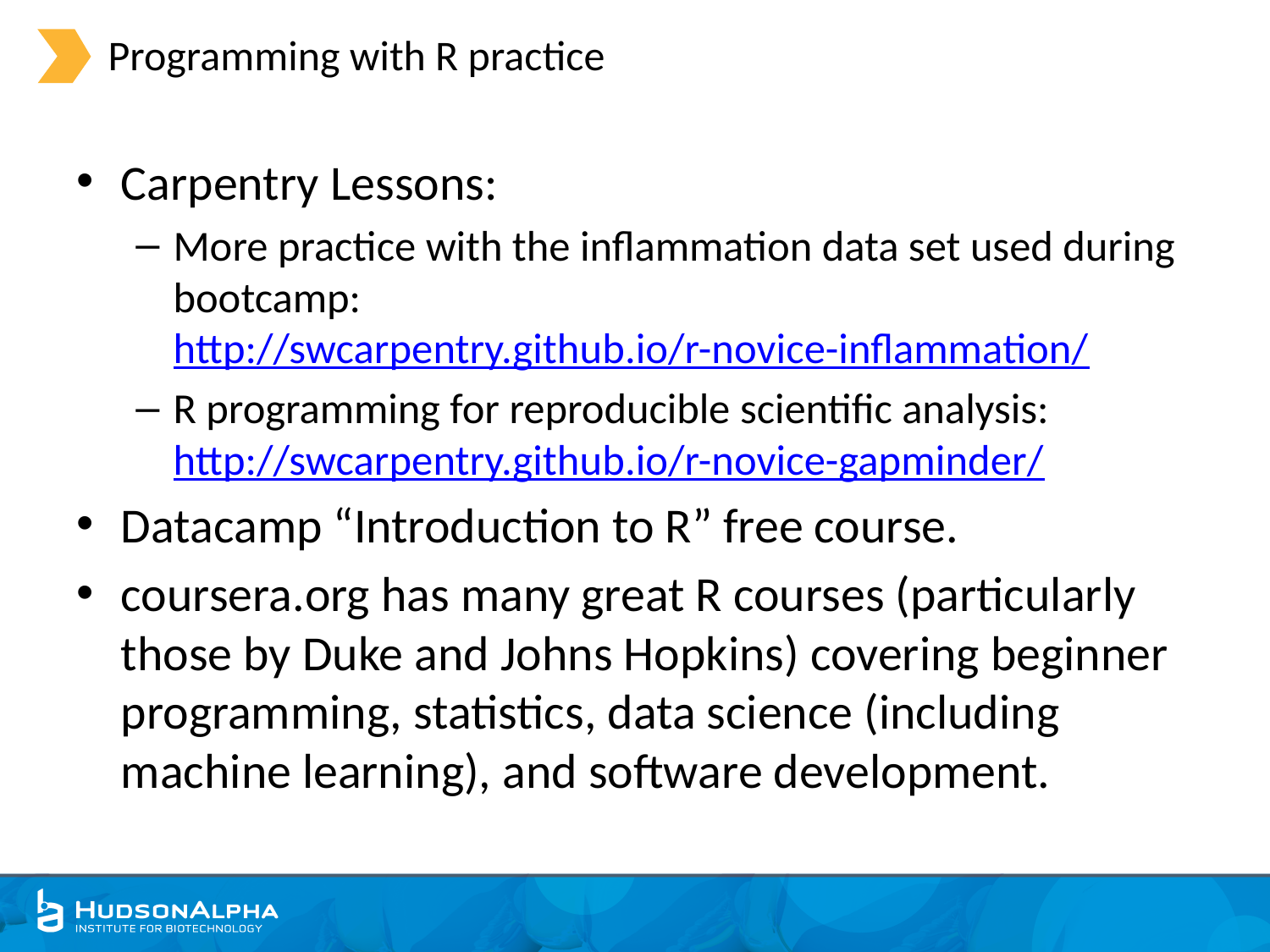

# Programming with R practice
Carpentry Lessons:
More practice with the inflammation data set used during bootcamp: http://swcarpentry.github.io/r-novice-inflammation/
R programming for reproducible scientific analysis: http://swcarpentry.github.io/r-novice-gapminder/
Datacamp “Introduction to R” free course.
coursera.org has many great R courses (particularly those by Duke and Johns Hopkins) covering beginner programming, statistics, data science (including machine learning), and software development.